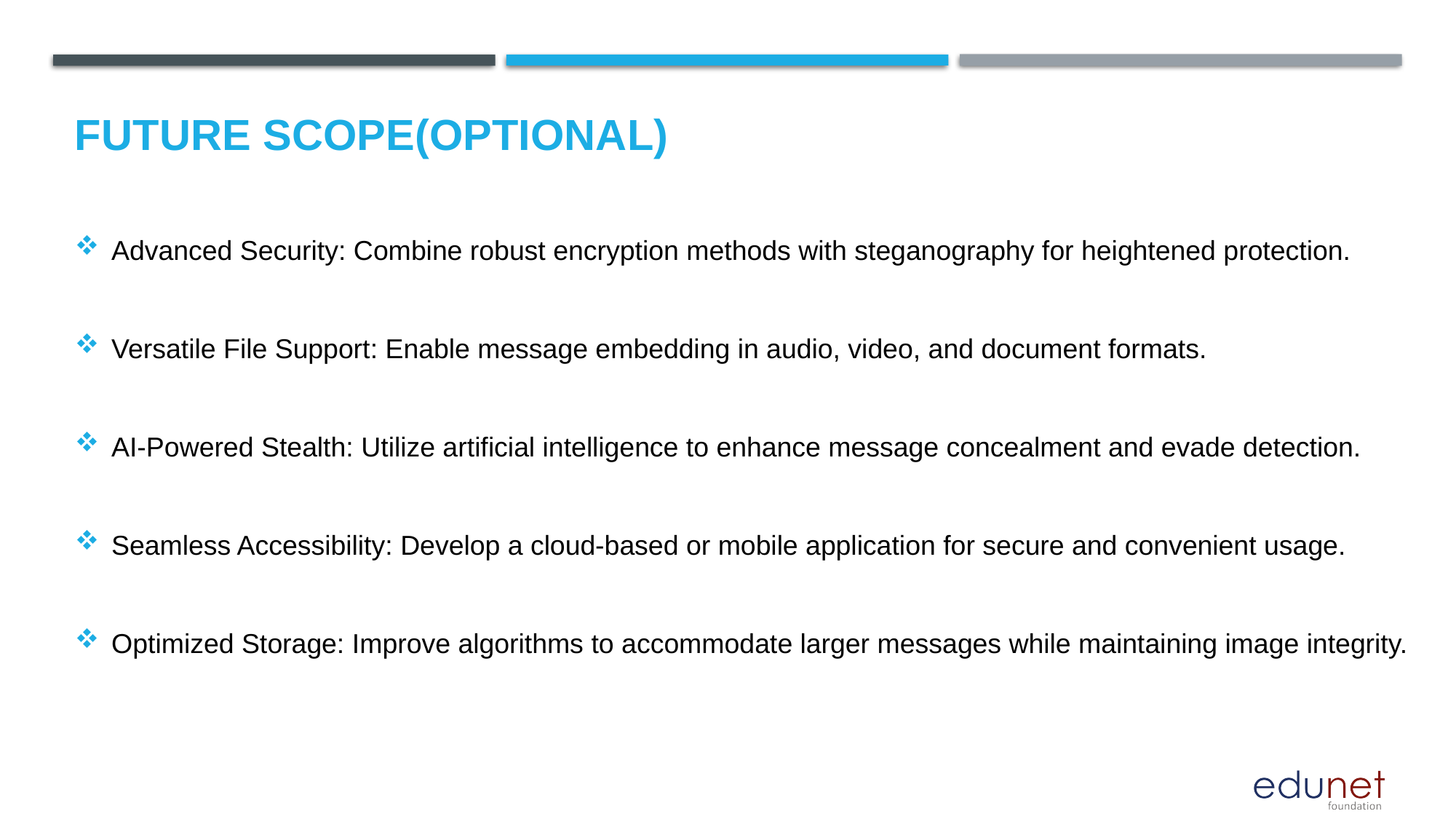

Future scope(optional)

Advanced Security: Combine robust encryption methods with steganography for heightened protection.
Versatile File Support: Enable message embedding in audio, video, and document formats.
AI-Powered Stealth: Utilize artificial intelligence to enhance message concealment and evade detection.
Seamless Accessibility: Develop a cloud-based or mobile application for secure and convenient usage.
Optimized Storage: Improve algorithms to accommodate larger messages while maintaining image integrity.